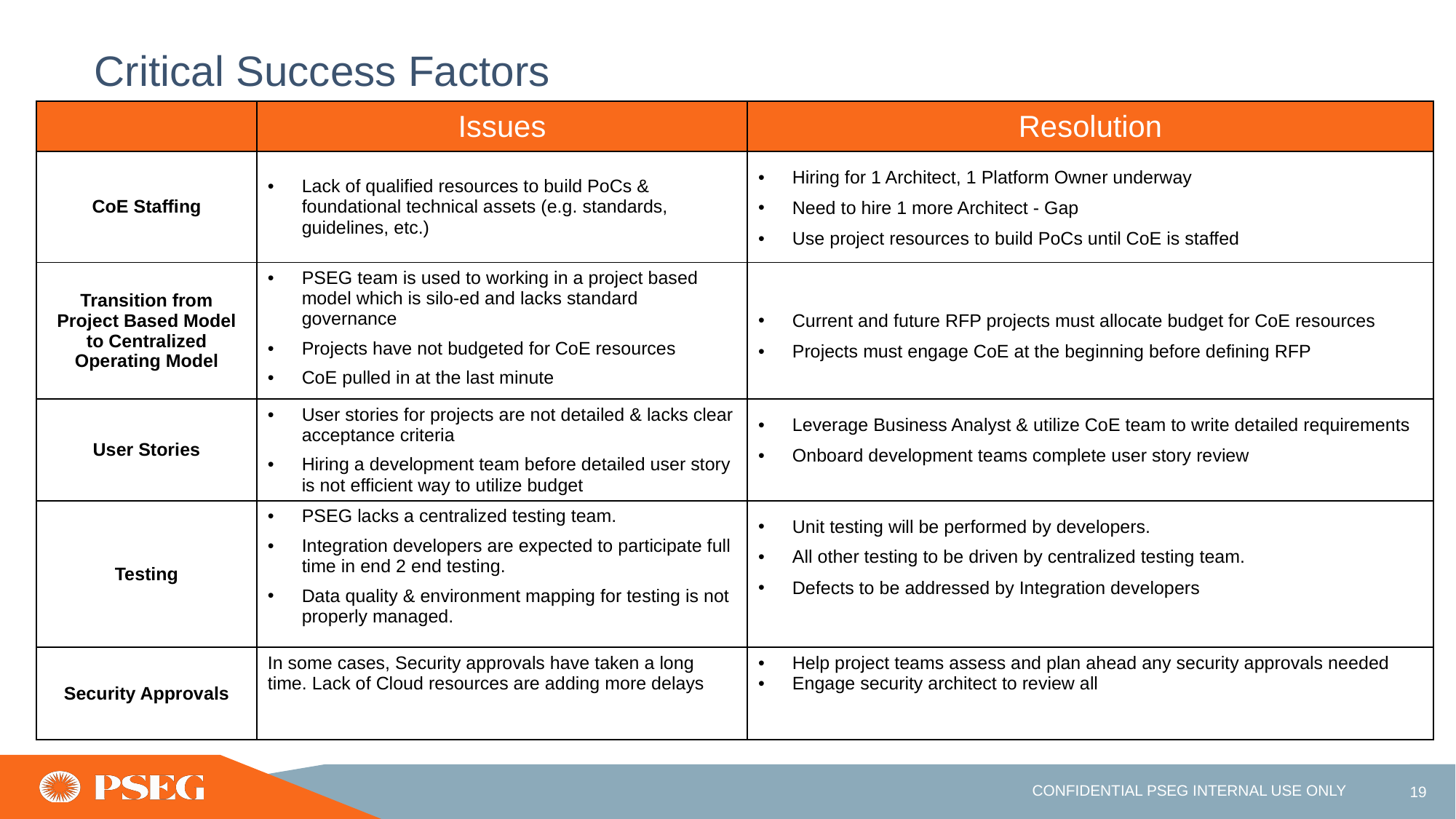

# Critical Success Factors
|  | Issues | Resolution |
| --- | --- | --- |
| CoE Staffing | Lack of qualified resources to build PoCs & foundational technical assets (e.g. standards, guidelines, etc.) | Hiring for 1 Architect, 1 Platform Owner underway Need to hire 1 more Architect - Gap Use project resources to build PoCs until CoE is staffed |
| Transition from Project Based Model to Centralized Operating Model | PSEG team is used to working in a project based model which is silo-ed and lacks standard governance Projects have not budgeted for CoE resources CoE pulled in at the last minute | Current and future RFP projects must allocate budget for CoE resources Projects must engage CoE at the beginning before defining RFP |
| User Stories | User stories for projects are not detailed & lacks clear acceptance criteria Hiring a development team before detailed user story is not efficient way to utilize budget | Leverage Business Analyst & utilize CoE team to write detailed requirements Onboard development teams complete user story review |
| Testing | PSEG lacks a centralized testing team. Integration developers are expected to participate full time in end 2 end testing. Data quality & environment mapping for testing is not properly managed. | Unit testing will be performed by developers. All other testing to be driven by centralized testing team. Defects to be addressed by Integration developers |
| Security Approvals | In some cases, Security approvals have taken a long time. Lack of Cloud resources are adding more delays | Help project teams assess and plan ahead any security approvals needed Engage security architect to review all |